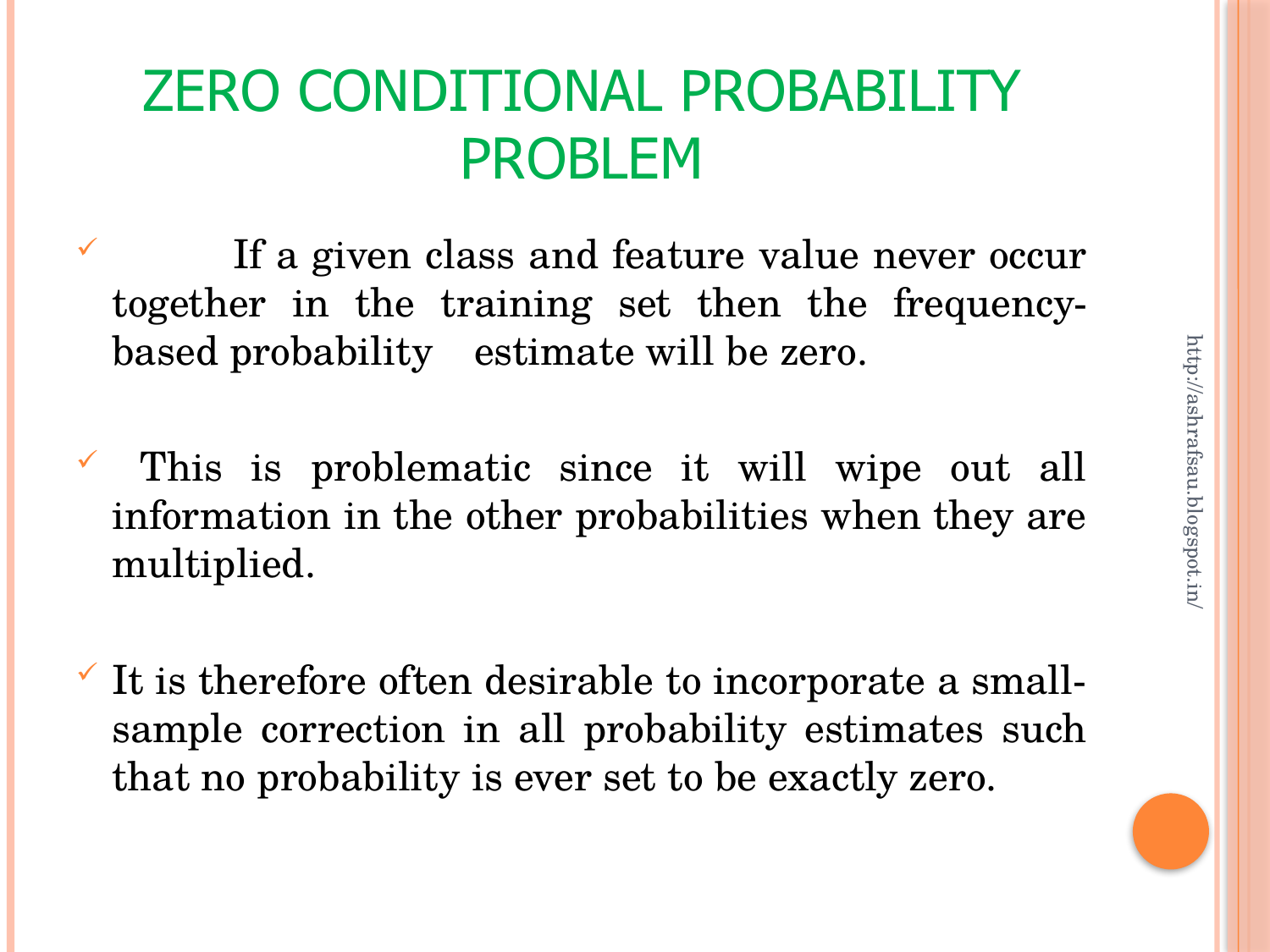

# Zero conditional probability Problem
	If a given class and feature value never occur together in the training set then the frequency-based probability	estimate will be zero.

 This is problematic since it will wipe out all information in the other probabilities when they are multiplied.

It is therefore often desirable to incorporate a small-sample correction in all probability estimates such that no probability is ever set to be exactly zero.
http://ashrafsau.blogspot.in/